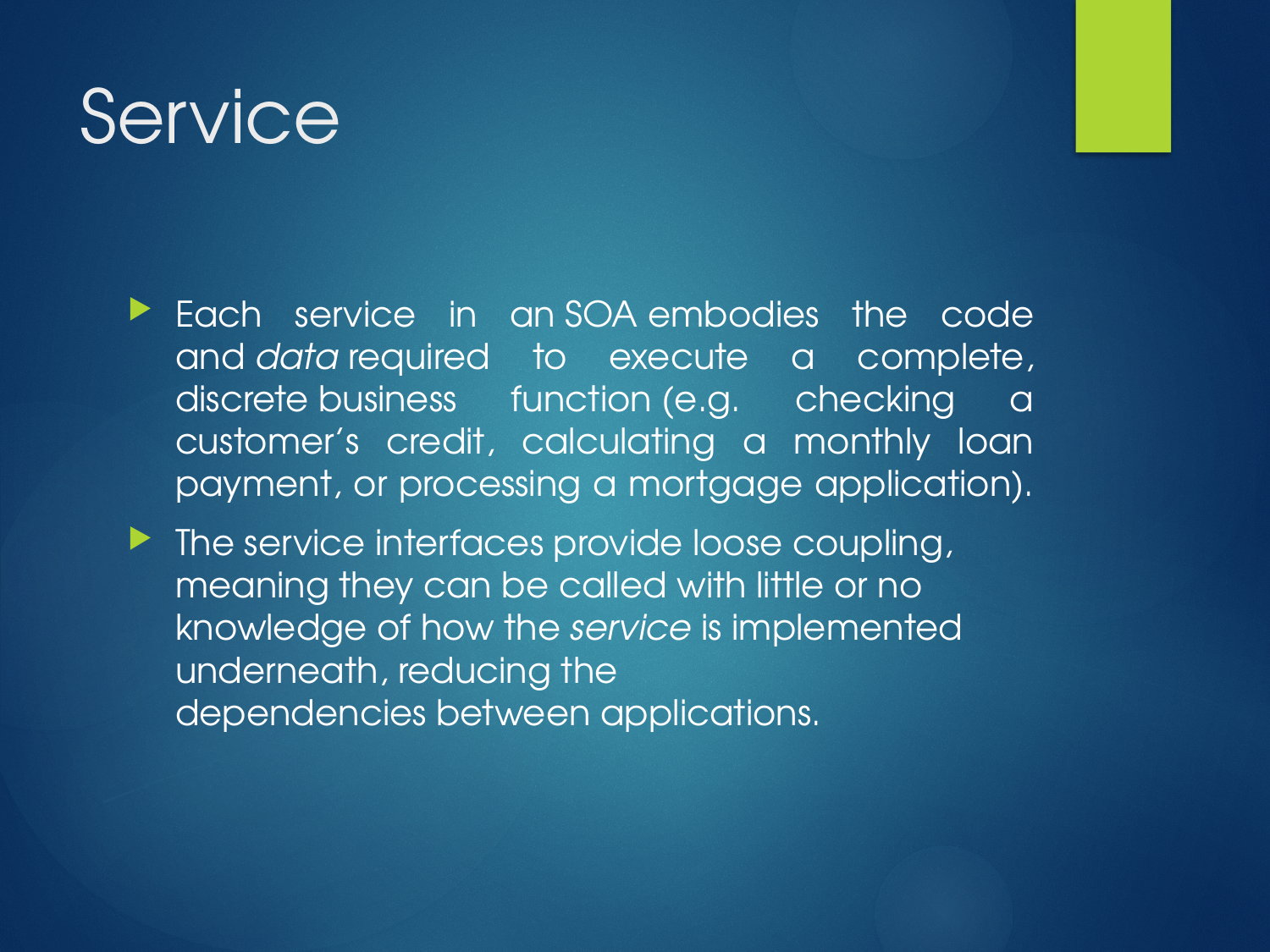

# Service
Each service in an SOA embodies the code and data required to execute a complete, discrete business function (e.g. checking a customer’s credit, calculating a monthly loan payment, or processing a mortgage application).
The service interfaces provide loose coupling, meaning they can be called with little or no knowledge of how the service is implemented  underneath, reducing the  dependencies between applications.